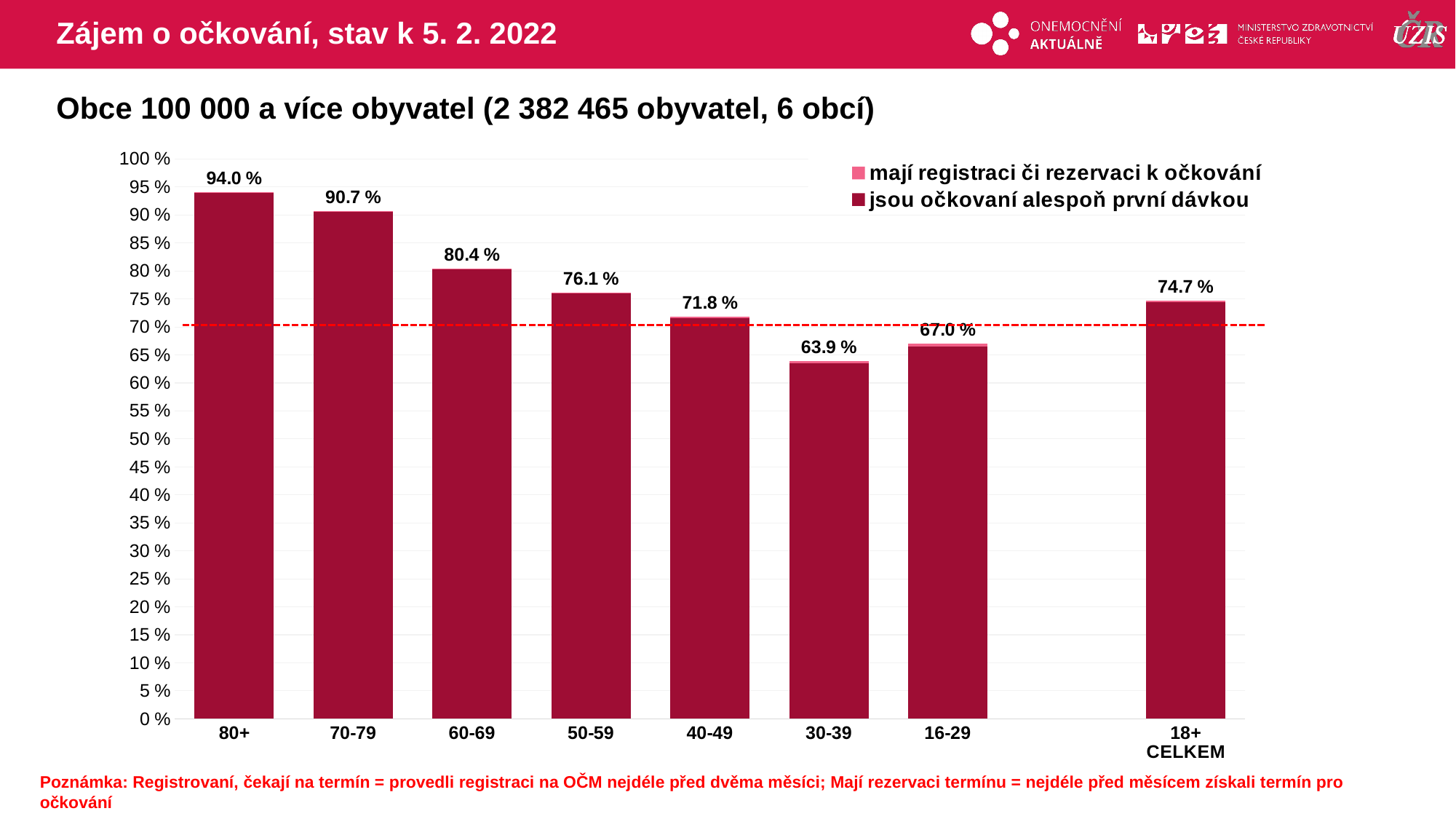

# Zájem o očkování, stav k 5. 2. 2022
Obce 100 000 a více obyvatel (2 382 465 obyvatel, 6 obcí)

### Chart

| Category | mají registraci či rezervaci k očkování | jsou očkovaní alespoň první dávkou |
|---|---|---|
| 80+ | 94.00524 | 93.9555292 |
| 70-79 | 90.65336 | 90.5838535 |
| 60-69 | 80.43605 | 80.338376 |
| 50-59 | 76.14987 | 75.9818248 |
| 40-49 | 71.84069 | 71.6101138 |
| 30-39 | 63.93553 | 63.5419162 |
| 16-29 | 66.98251 | 66.5367434 |
|  | None | None |
| 18+ CELKEM | 74.71862 | 74.4809214 |
Poznámka: Registrovaní, čekají na termín = provedli registraci na OČM nejdéle před dvěma měsíci; Mají rezervaci termínu = nejdéle před měsícem získali termín pro očkování